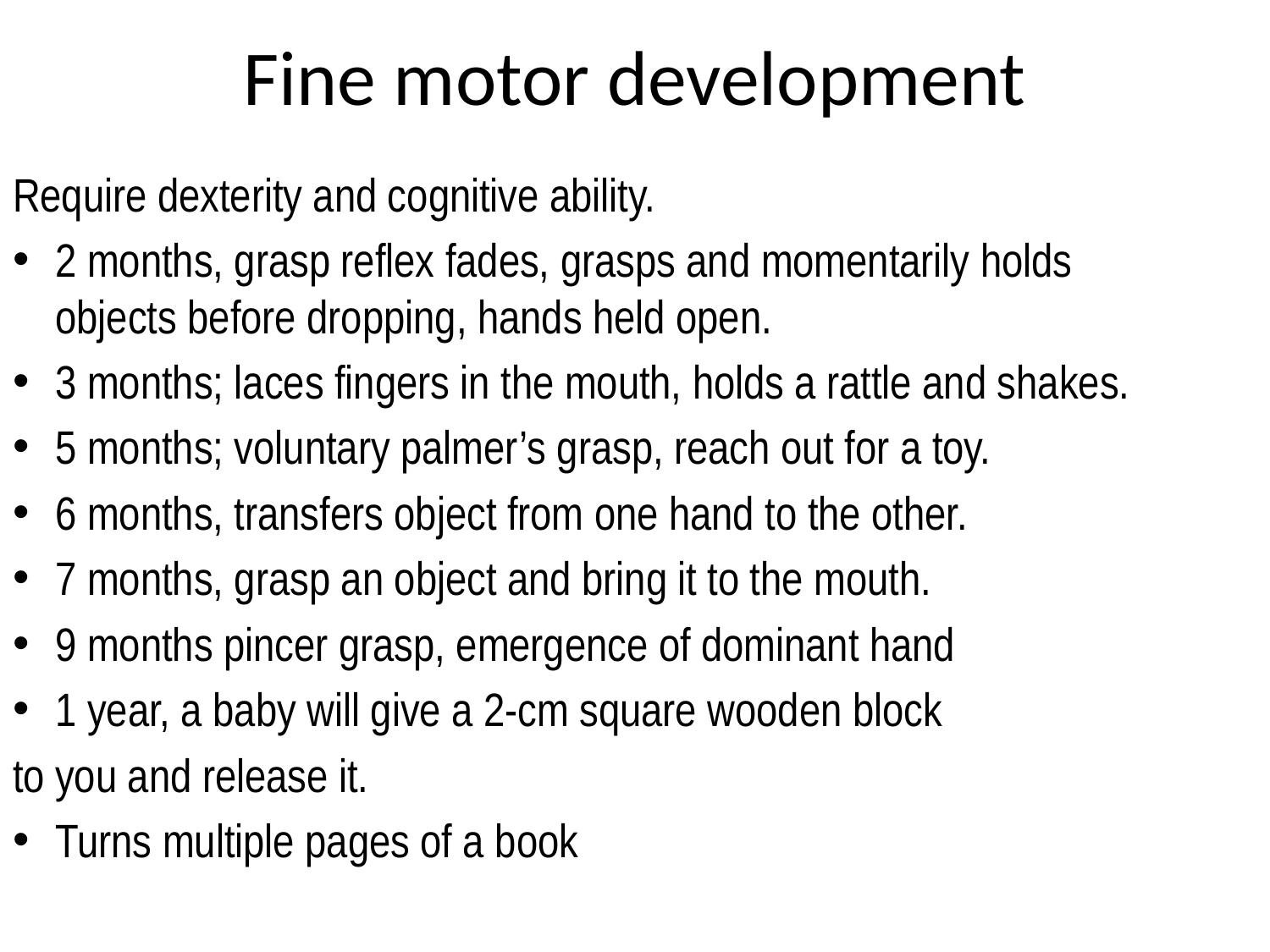

# Fine motor development
Require dexterity and cognitive ability.
2 months, grasp reflex fades, grasps and momentarily holds objects before dropping, hands held open.
3 months; laces fingers in the mouth, holds a rattle and shakes.
5 months; voluntary palmer’s grasp, reach out for a toy.
6 months, transfers object from one hand to the other.
7 months, grasp an object and bring it to the mouth.
9 months pincer grasp, emergence of dominant hand
1 year, a baby will give a 2-cm square wooden block
to you and release it.
Turns multiple pages of a book